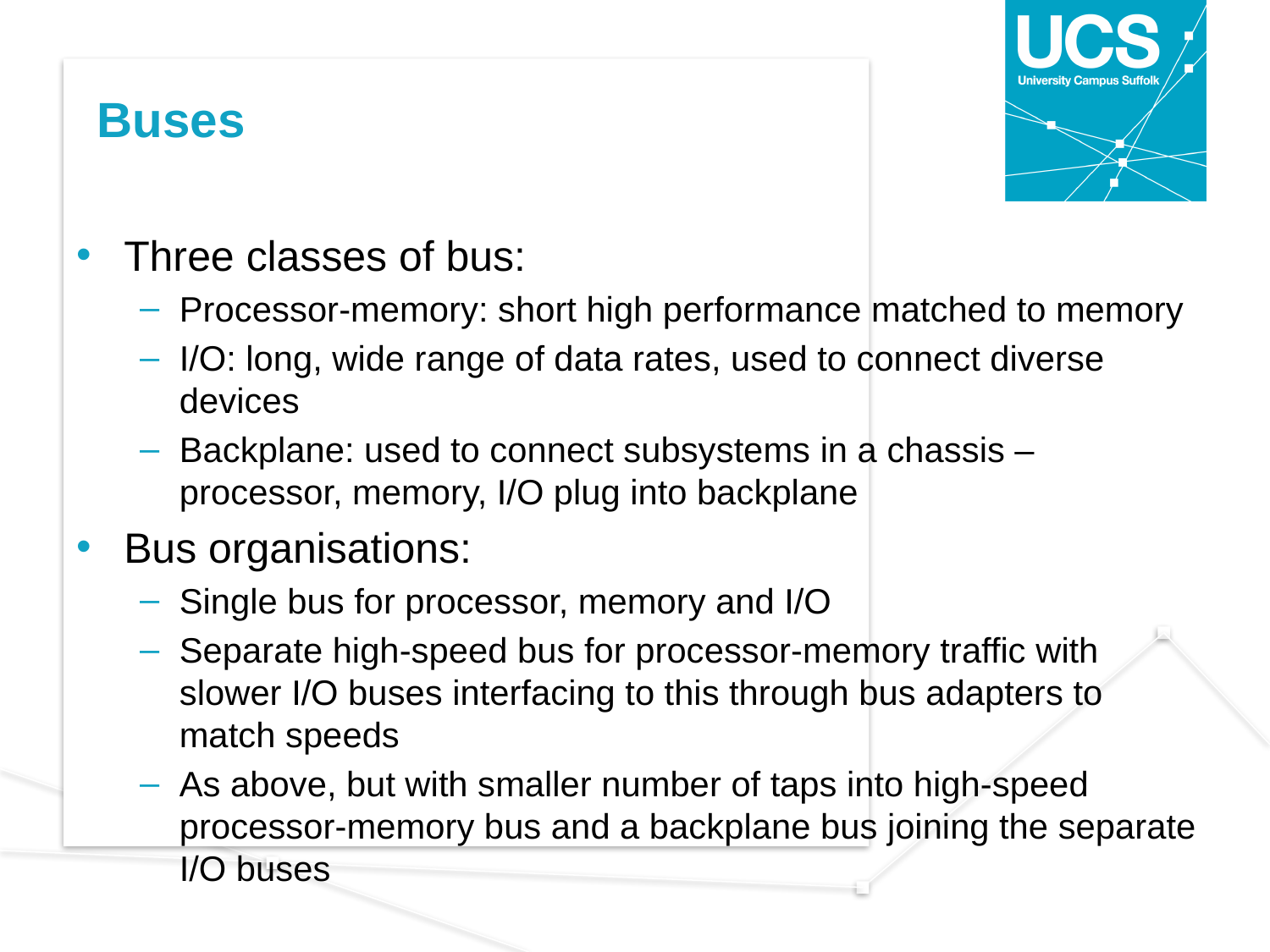

# Buses
Three classes of bus:
Processor-memory: short high performance matched to memory
I/O: long, wide range of data rates, used to connect diverse devices
Backplane: used to connect subsystems in a chassis – processor, memory, I/O plug into backplane
Bus organisations:
Single bus for processor, memory and I/O
Separate high-speed bus for processor-memory traffic with slower I/O buses interfacing to this through bus adapters to match speeds
As above, but with smaller number of taps into high-speed processor-memory bus and a backplane bus joining the separate I/O buses